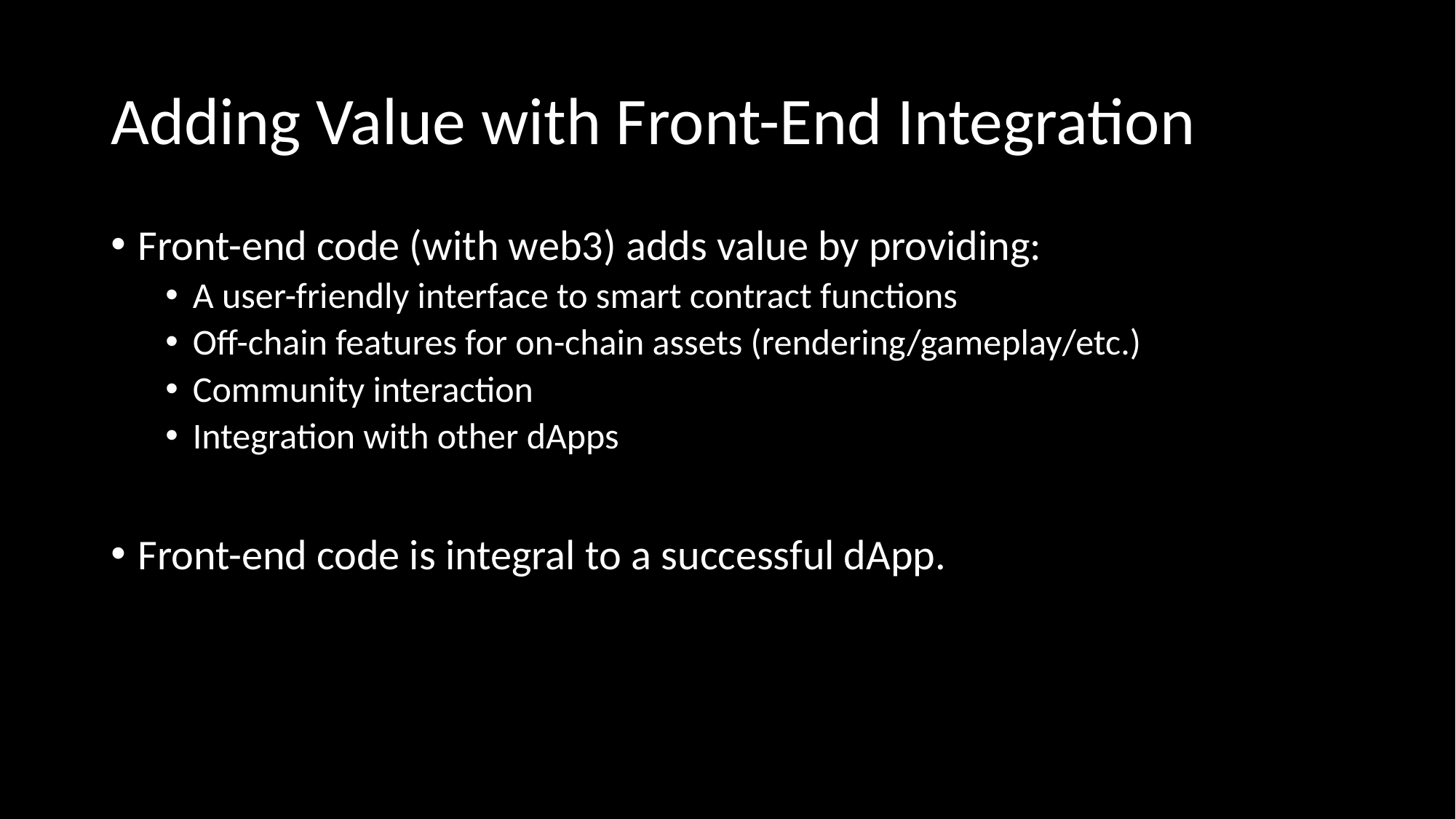

# Adding Value with Front-End Integration
Front-end code (with web3) adds value by providing:
A user-friendly interface to smart contract functions
Off-chain features for on-chain assets (rendering/gameplay/etc.)
Community interaction
Integration with other dApps

Front-end code is integral to a successful dApp.